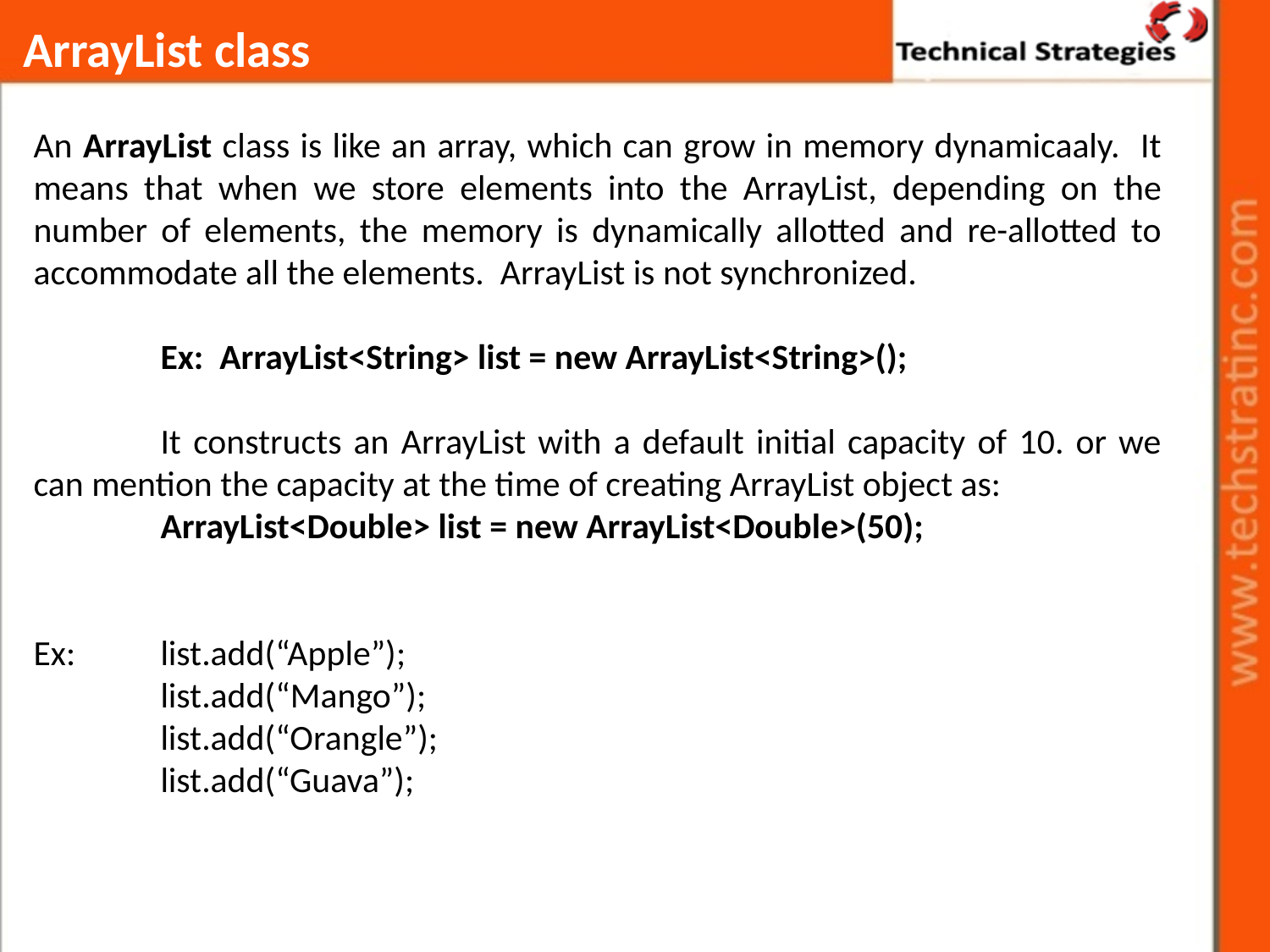

# ArrayList class
An ArrayList class is like an array, which can grow in memory dynamicaaly.  It means that when we store elements into the ArrayList, depending on the number of elements, the memory is dynamically allotted and re-allotted to accommodate all the elements.  ArrayList is not synchronized.

	Ex:  ArrayList<String> list = new ArrayList<String>();

	It constructs an ArrayList with a default initial capacity of 10. or we can mention the capacity at the time of creating ArrayList object as:
	ArrayList<Double> list = new ArrayList<Double>(50);

Ex: 	list.add(“Apple”);
	list.add(“Mango”);
	list.add(“Orangle”);
	list.add(“Guava”);